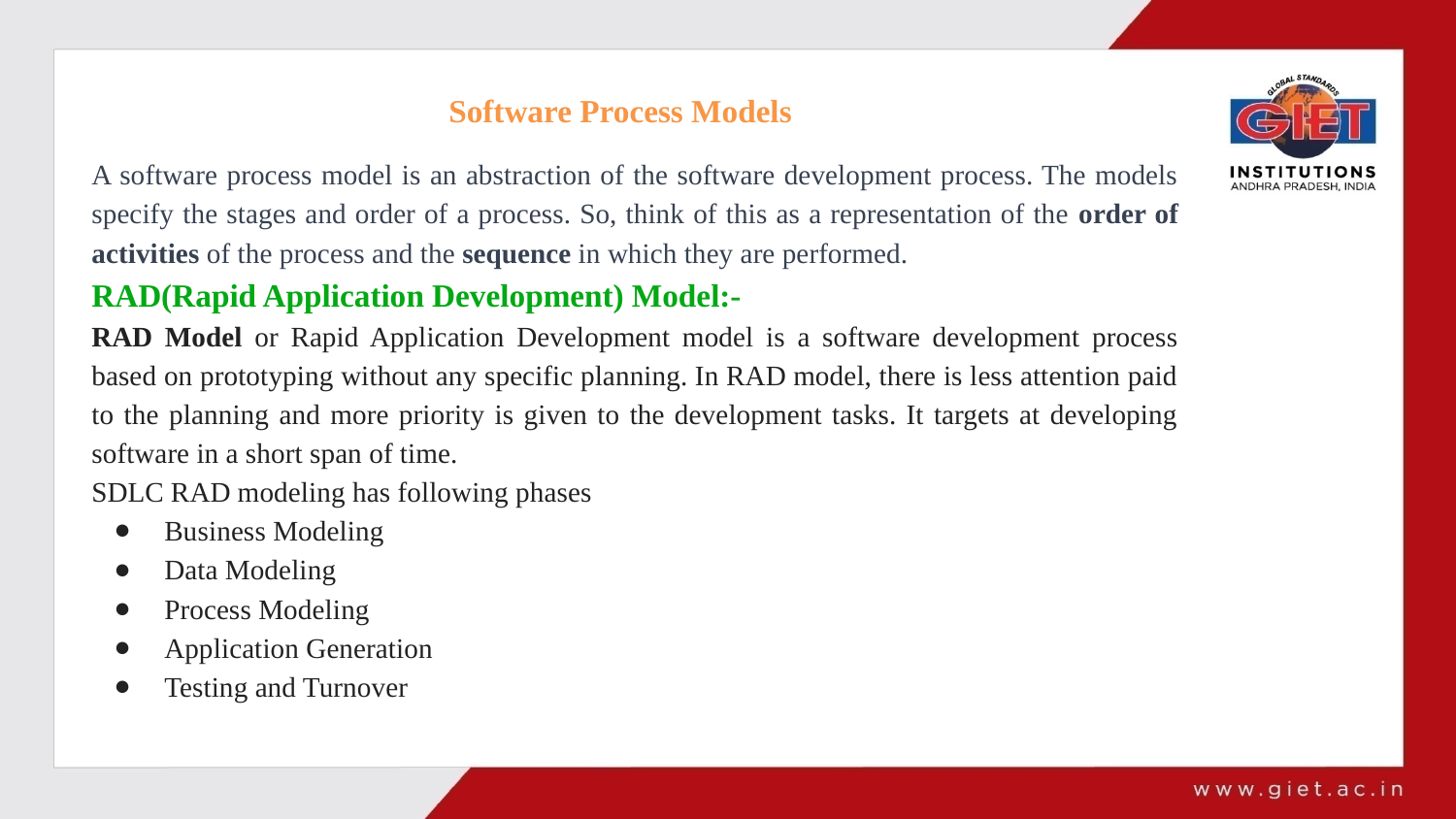

Software Process Models
A software process model is an abstraction of the software development process. The models specify the stages and order of a process. So, think of this as a representation of the order of activities of the process and the sequence in which they are performed.
RAD(Rapid Application Development) Model:-
RAD Model or Rapid Application Development model is a software development process based on prototyping without any specific planning. In RAD model, there is less attention paid to the planning and more priority is given to the development tasks. It targets at developing software in a short span of time.
SDLC RAD modeling has following phases
Business Modeling
Data Modeling
Process Modeling
Application Generation
Testing and Turnover

4